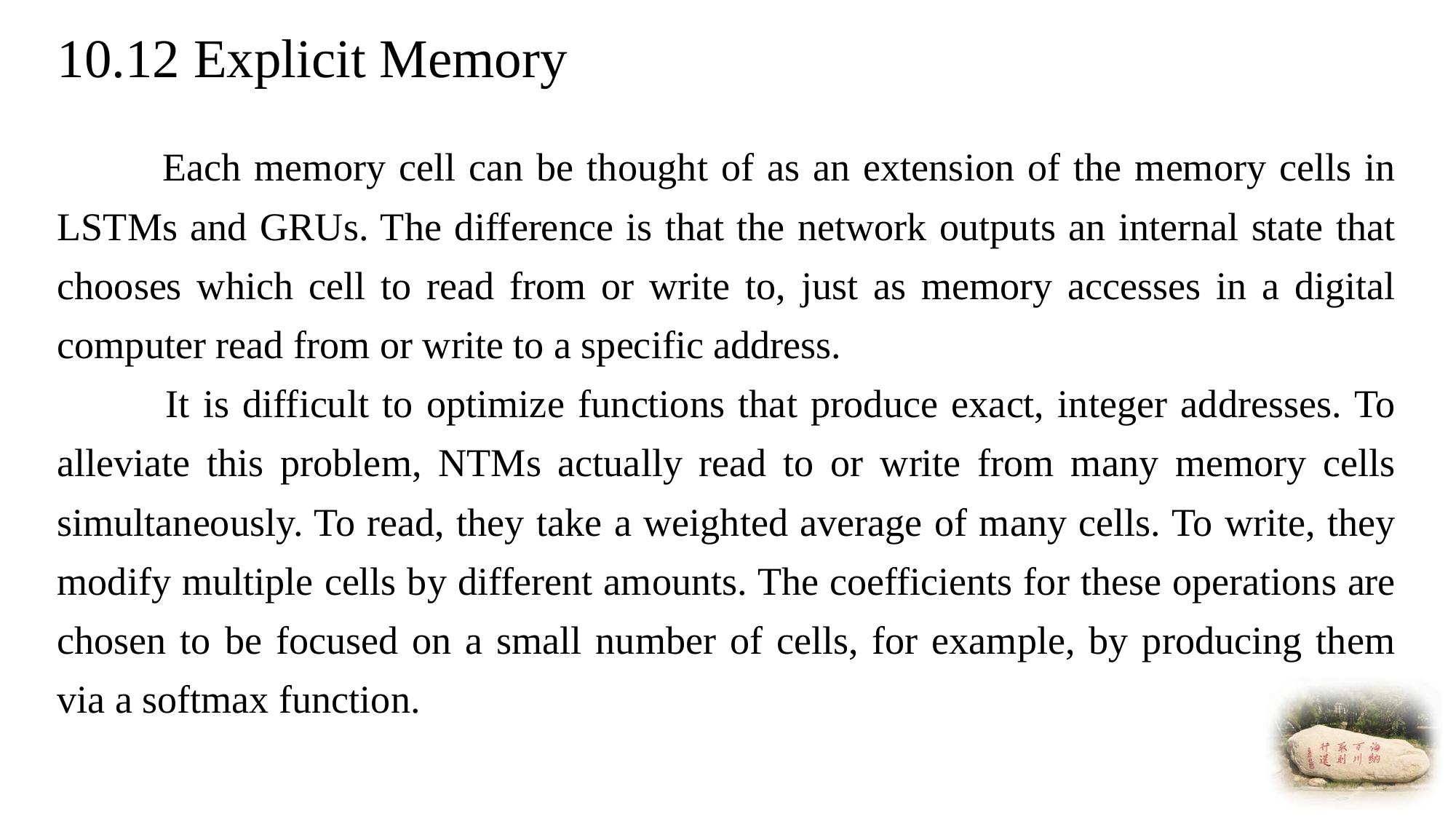

# 10.12 Explicit Memory
        Each memory cell can be thought of as an extension of the memory cells in LSTMs and GRUs. The difference is that the network outputs an internal state that chooses which cell to read from or write to, just as memory accesses in a digital computer read from or write to a specific address.
        It is difficult to optimize functions that produce exact, integer addresses. To alleviate this problem, NTMs actually read to or write from many memory cells simultaneously. To read, they take a weighted average of many cells. To write, they modify multiple cells by different amounts. The coefficients for these operations are chosen to be focused on a small number of cells, for example, by producing them via a softmax function.